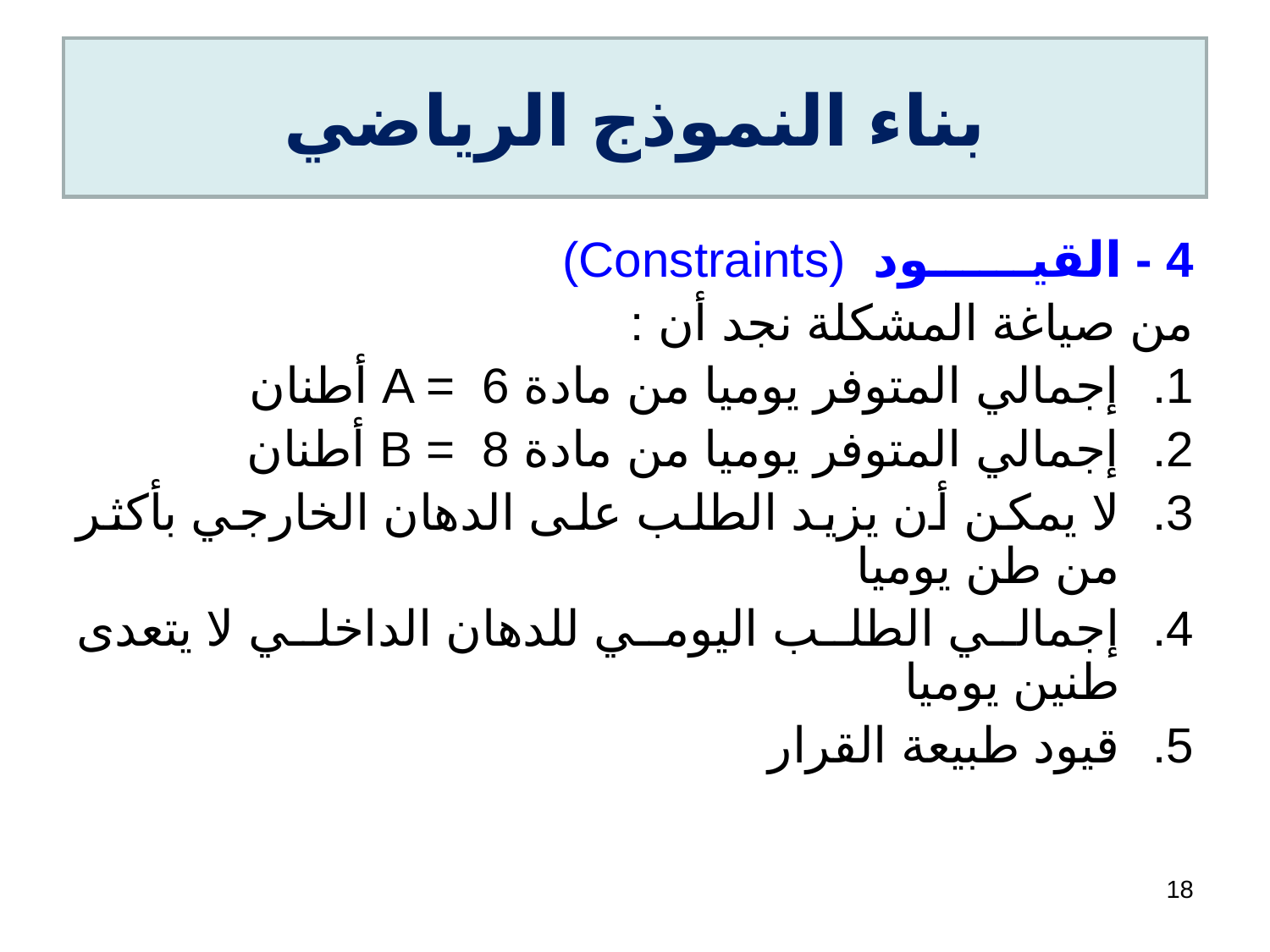

# بناء النموذج الرياضي
4 - القيــــــود  (Constraints)
من صياغة المشكلة نجد أن :
إجمالي المتوفر يوميا من مادة A =  6 أطنان
إجمالي المتوفر يوميا من مادة B =  8 أطنان
لا يمكن أن يزيد الطلب على الدهان الخارجي بأكثر من طن يوميا
إجمالي الطلب اليومي للدهان الداخلي لا يتعدى طنين يوميا
قيود طبيعة القرار

18